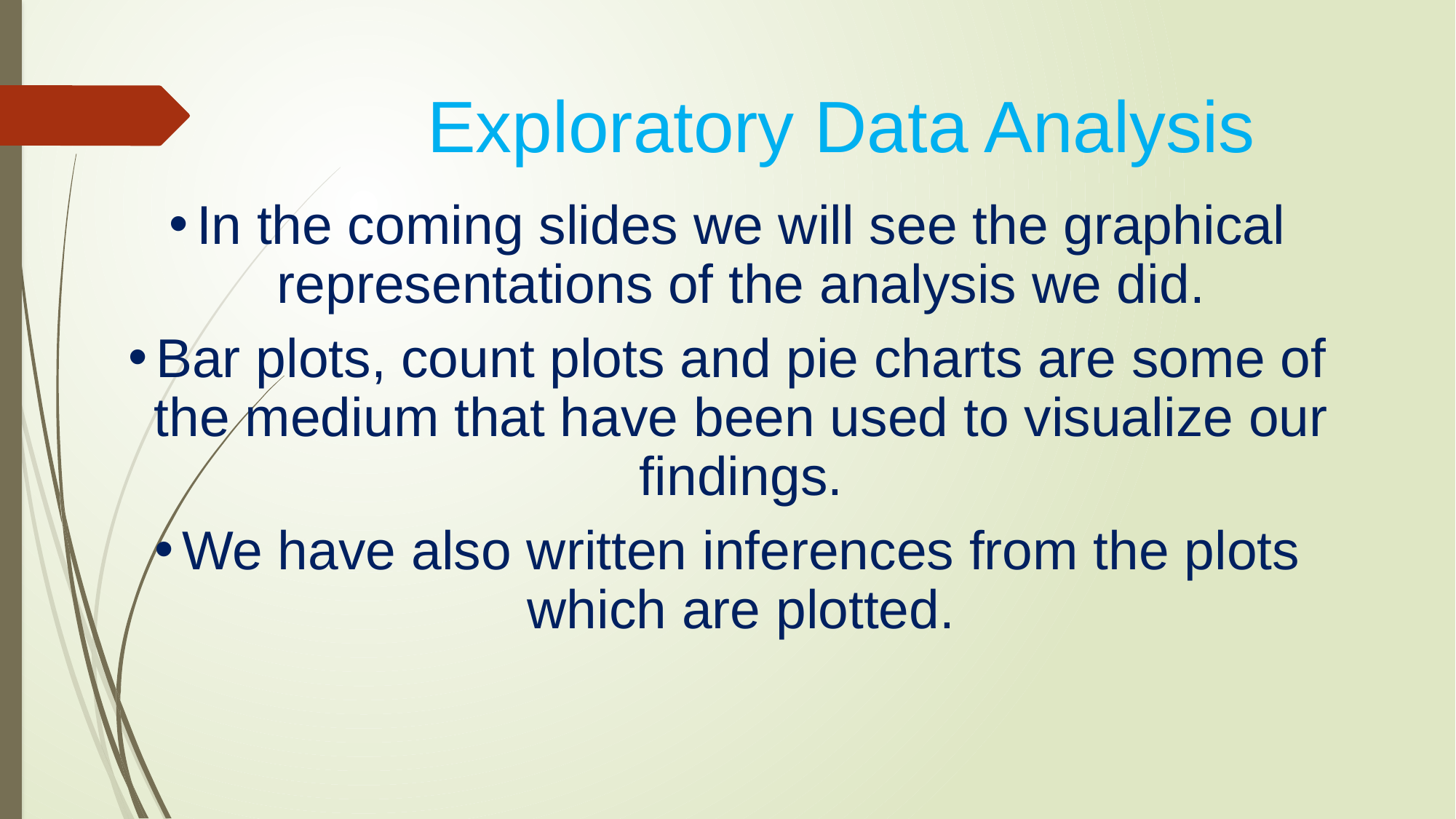

# Exploratory Data Analysis
In the coming slides we will see the graphical representations of the analysis we did.
Bar plots, count plots and pie charts are some of the medium that have been used to visualize our findings.
We have also written inferences from the plots which are plotted.